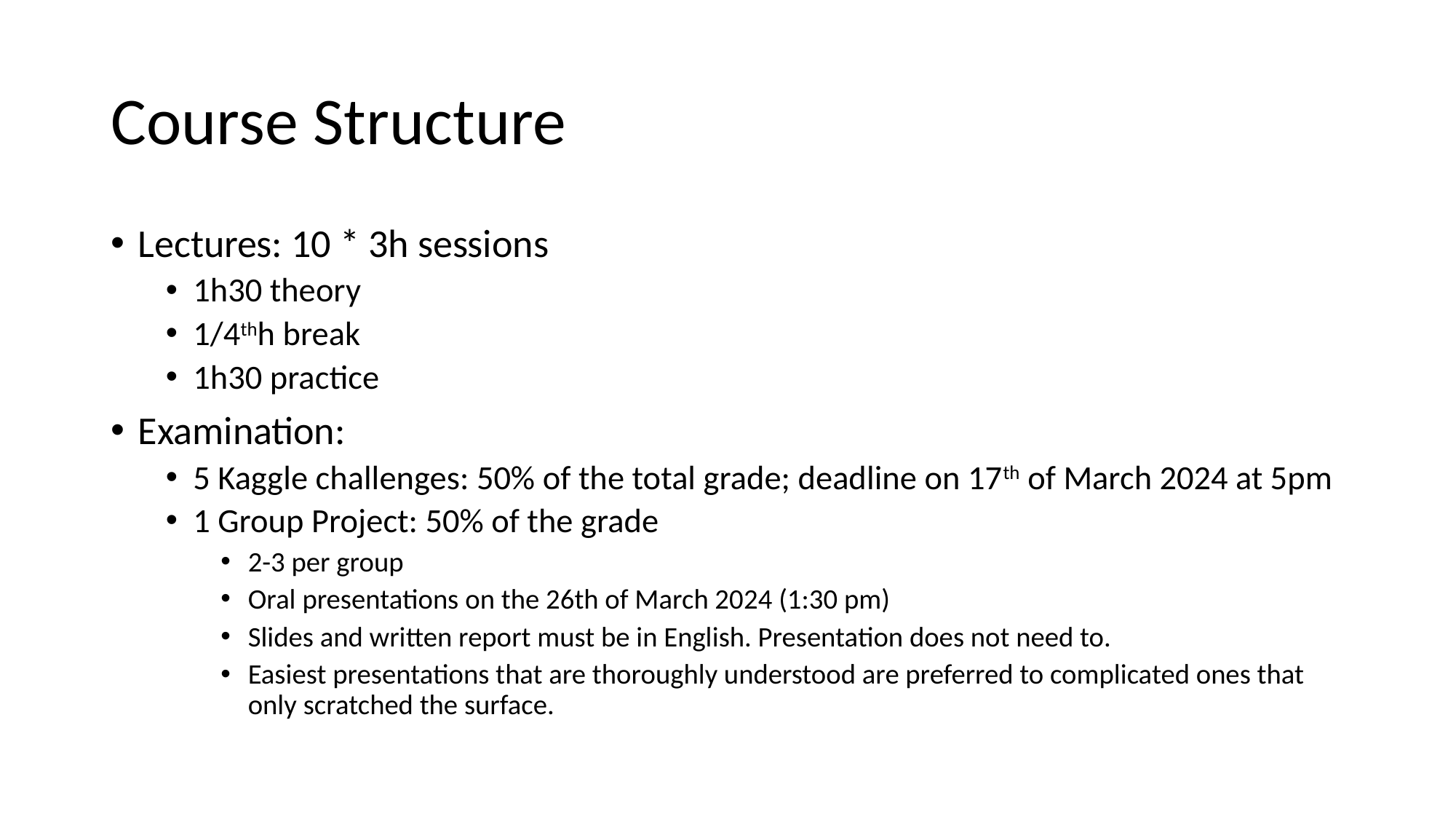

# Course Structure
Lectures: 10 * 3h sessions
1h30 theory
1/4thh break
1h30 practice
Examination:
5 Kaggle challenges: 50% of the total grade; deadline on 17th of March 2024 at 5pm
1 Group Project: 50% of the grade
2-3 per group
Oral presentations on the 26th of March 2024 (1:30 pm)
Slides and written report must be in English. Presentation does not need to.
Easiest presentations that are thoroughly understood are preferred to complicated ones that only scratched the surface.